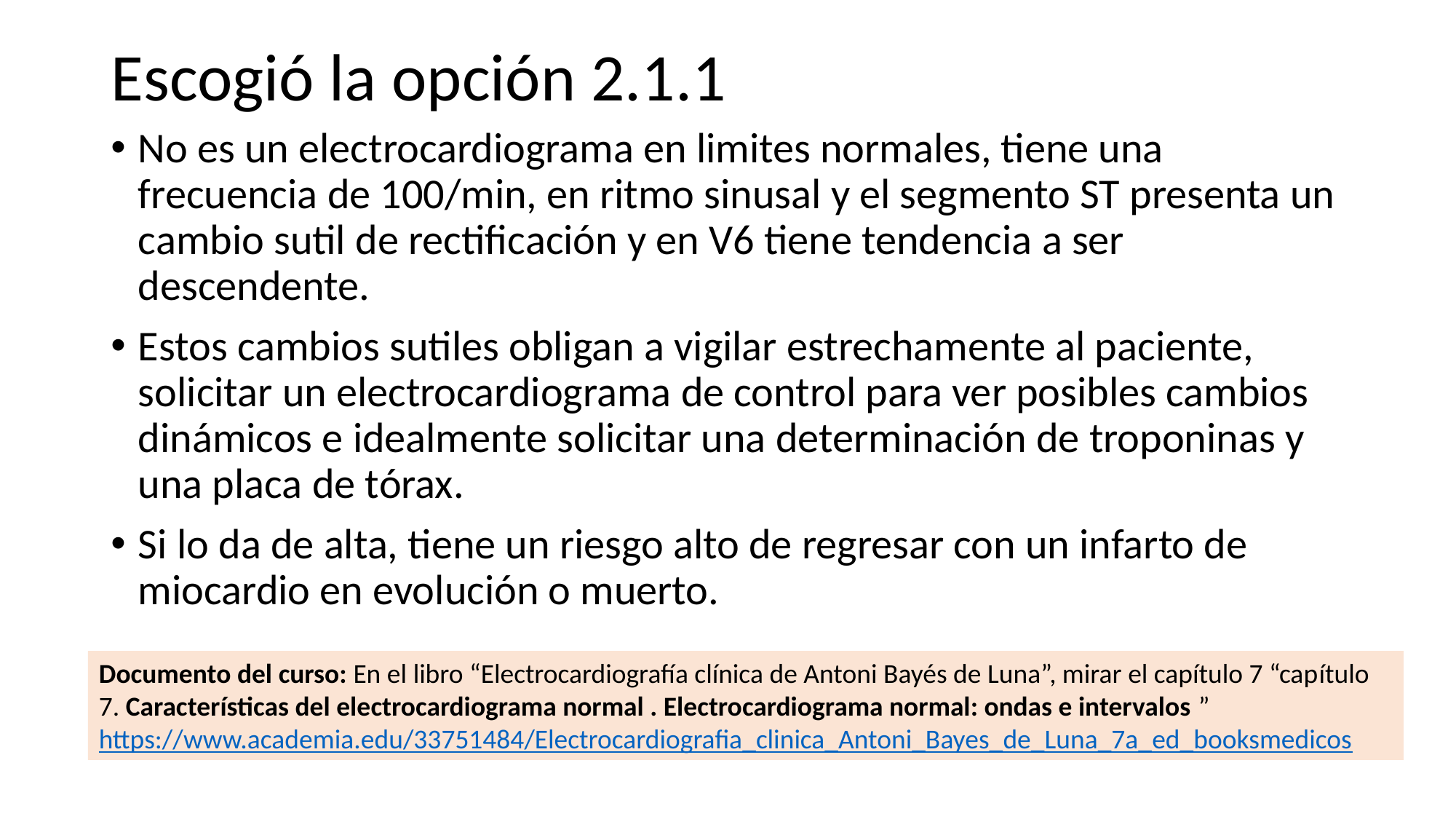

# Escogió la opción 2.1.1
No es un electrocardiograma en limites normales, tiene una frecuencia de 100/min, en ritmo sinusal y el segmento ST presenta un cambio sutil de rectificación y en V6 tiene tendencia a ser descendente.
Estos cambios sutiles obligan a vigilar estrechamente al paciente, solicitar un electrocardiograma de control para ver posibles cambios dinámicos e idealmente solicitar una determinación de troponinas y una placa de tórax.
Si lo da de alta, tiene un riesgo alto de regresar con un infarto de miocardio en evolución o muerto.
Documento del curso: En el libro “Electrocardiografía clínica de Antoni Bayés de Luna”, mirar el capítulo 7 “capítulo 7. Características del electrocardiograma normal . Electrocardiograma normal: ondas e intervalos ”  https://www.academia.edu/33751484/Electrocardiografia_clinica_Antoni_Bayes_de_Luna_7a_ed_booksmedicos